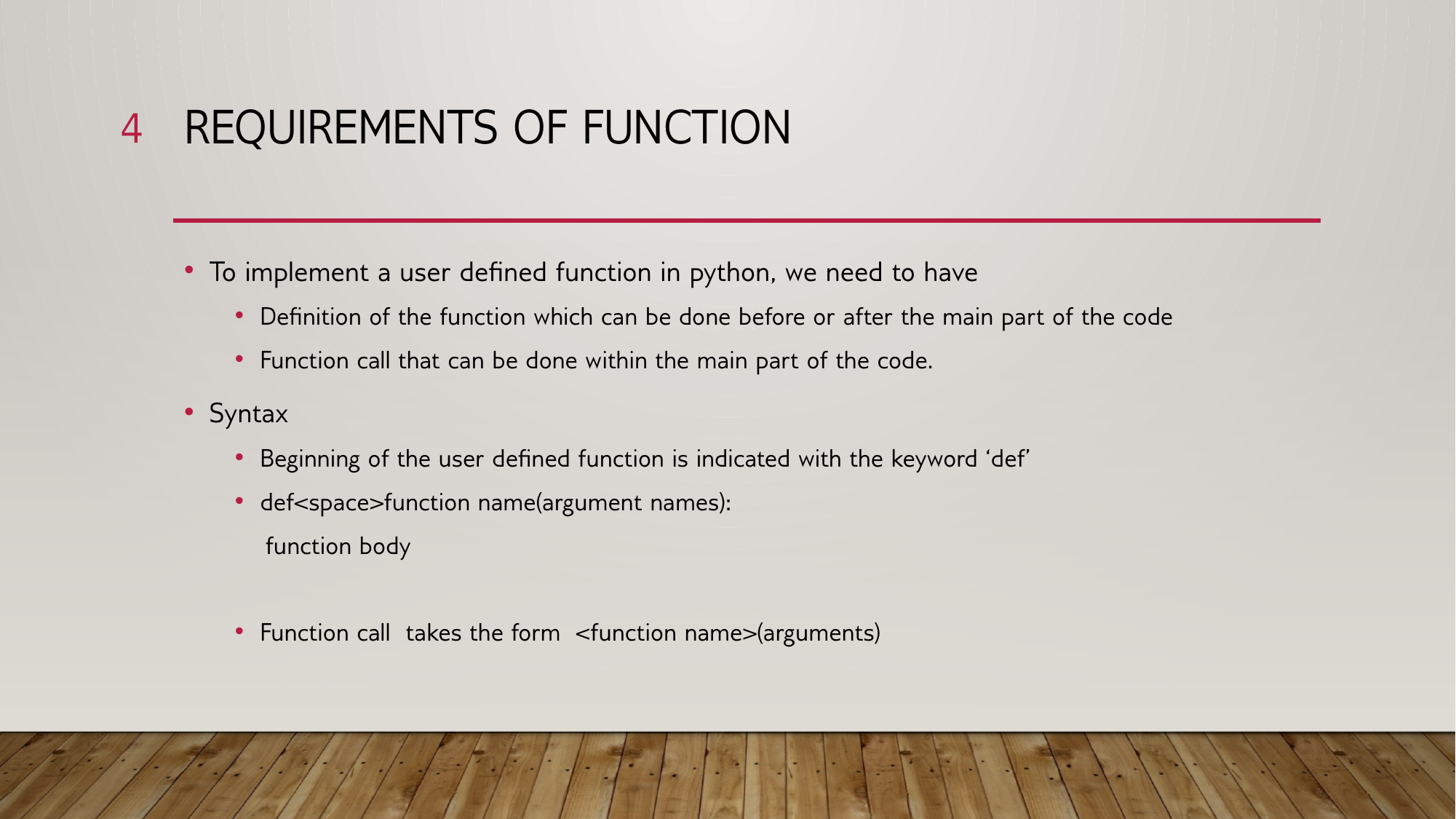

4
# Requirements of function
To implement a user defined function in python, we need to have
Definition of the function which can be done before or after the main part of the code
Function call that can be done within the main part of the code.
Syntax
Beginning of the user defined function is indicated with the keyword ‘def’
def<space>function name(argument names):
	    function body

Function call  takes the form  <function name>(arguments)